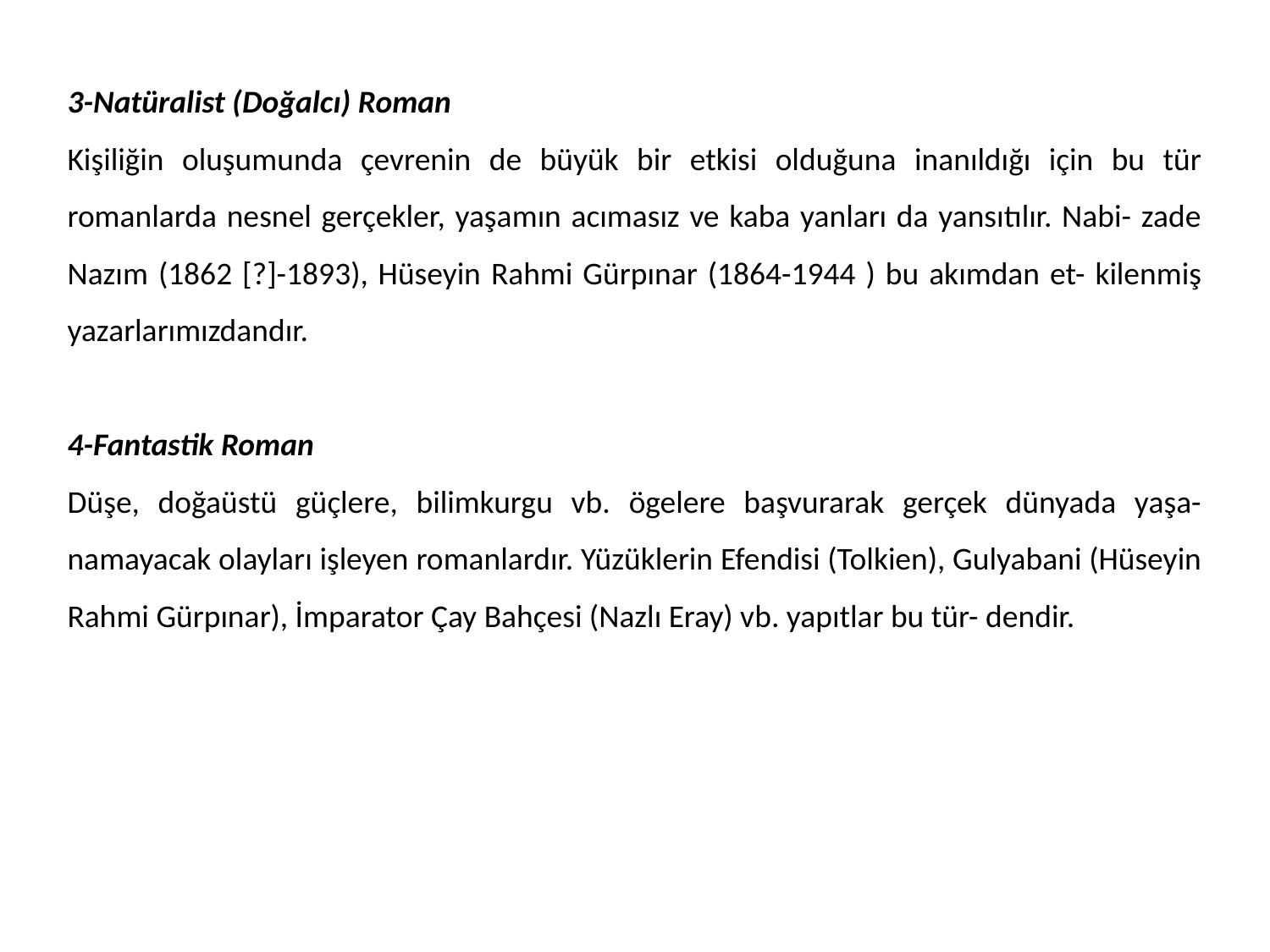

3-Natüralist (Doğalcı) Roman
Kişiliğin oluşumunda çevrenin de büyük bir etkisi olduğuna inanıldığı için bu tür romanlarda nesnel gerçekler, yaşamın acımasız ve kaba yanları da yansıtılır. Nabi- zade Nazım (1862 [?]-1893), Hüseyin Rahmi Gürpınar (1864-1944 ) bu akımdan et- kilenmiş yazarlarımızdandır.

4-Fantastik Roman
Düşe, doğaüstü güçlere, bilimkurgu vb. ögelere başvurarak gerçek dünyada yaşa- namayacak olayları işleyen romanlardır. Yüzüklerin Efendisi (Tolkien), Gulyabani (Hüseyin Rahmi Gürpınar), İmparator Çay Bahçesi (Nazlı Eray) vb. yapıtlar bu tür- dendir.